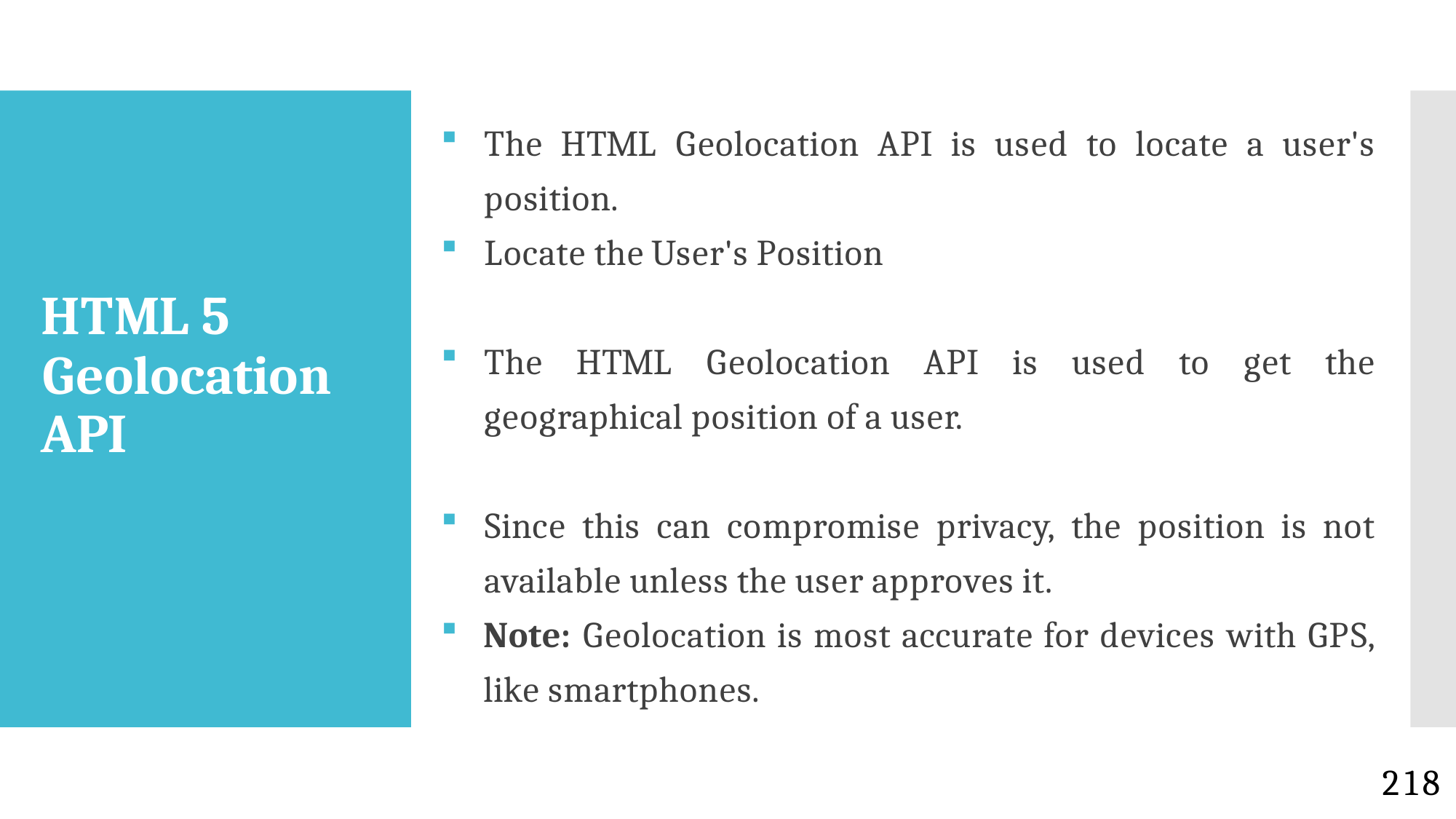

The HTML Geolocation API is used to locate a user's position.
Locate the User's Position

The HTML Geolocation API is used to get the geographical position of a user.

Since this can compromise privacy, the position is not available unless the user approves it.
Note: Geolocation is most accurate for devices with GPS, like smartphones.
# HTML 5 Geolocation API
218